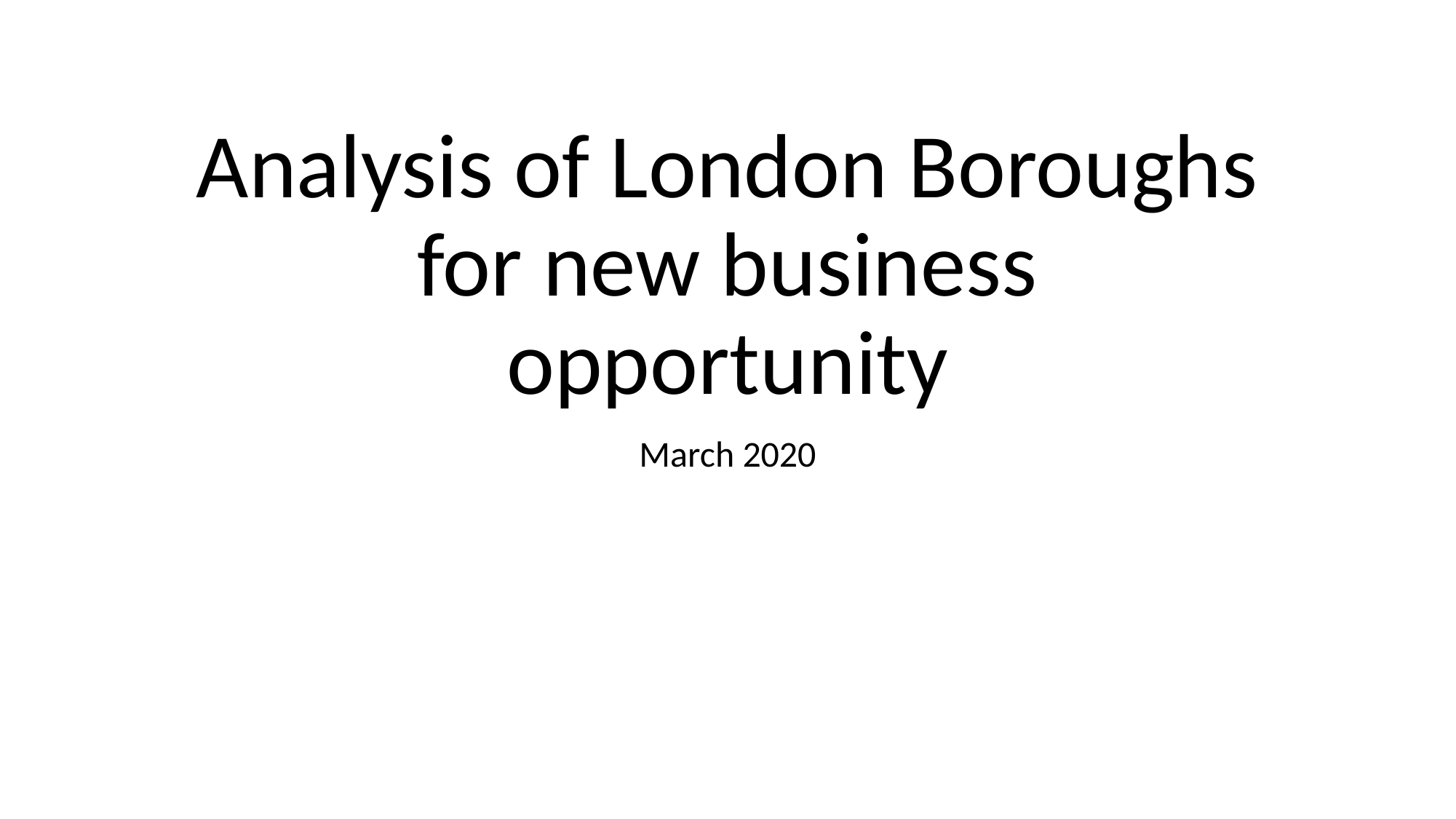

# Analysis of London Boroughs for new business opportunity
March 2020